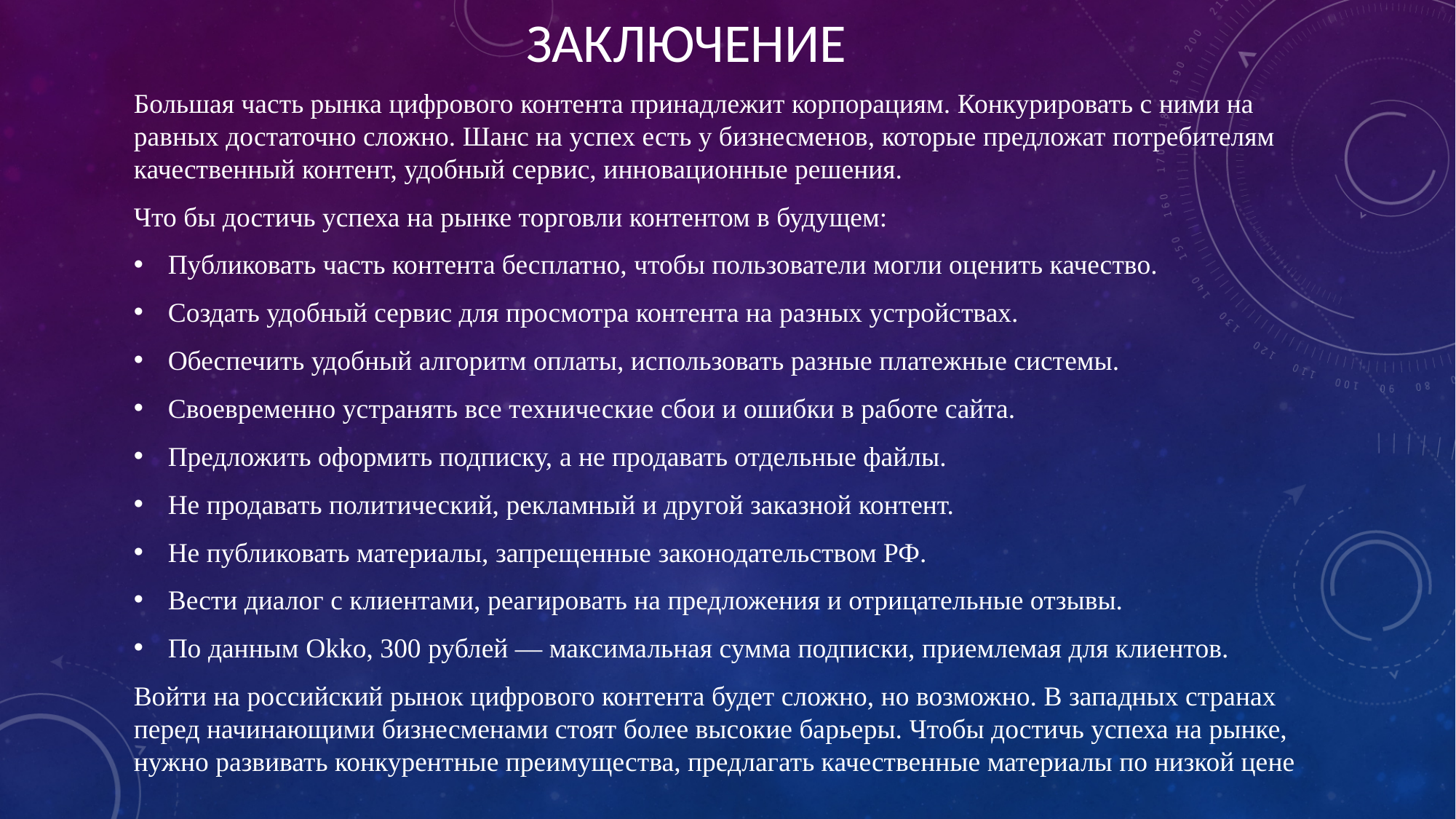

# Заключение
Большая часть рынка цифрового контента принадлежит корпорациям. Конкурировать с ними на равных достаточно сложно. Шанс на успех есть у бизнесменов, которые предложат потребителям качественный контент, удобный сервис, инновационные решения.
Что бы достичь успеха на рынке торговли контентом в будущем:
Публиковать часть контента бесплатно, чтобы пользователи могли оценить качество.
Создать удобный сервис для просмотра контента на разных устройствах.
Обеспечить удобный алгоритм оплаты, использовать разные платежные системы.
Своевременно устранять все технические сбои и ошибки в работе сайта.
Предложить оформить подписку, а не продавать отдельные файлы.
Не продавать политический, рекламный и другой заказной контент.
Не публиковать материалы, запрещенные законодательством РФ.
Вести диалог с клиентами, реагировать на предложения и отрицательные отзывы.
По данным Okko, 300 рублей — максимальная сумма подписки, приемлемая для клиентов.
Войти на российский рынок цифрового контента будет сложно, но возможно. В западных странах перед начинающими бизнесменами стоят более высокие барьеры. Чтобы достичь успеха на рынке, нужно развивать конкурентные преимущества, предлагать качественные материалы по низкой цене